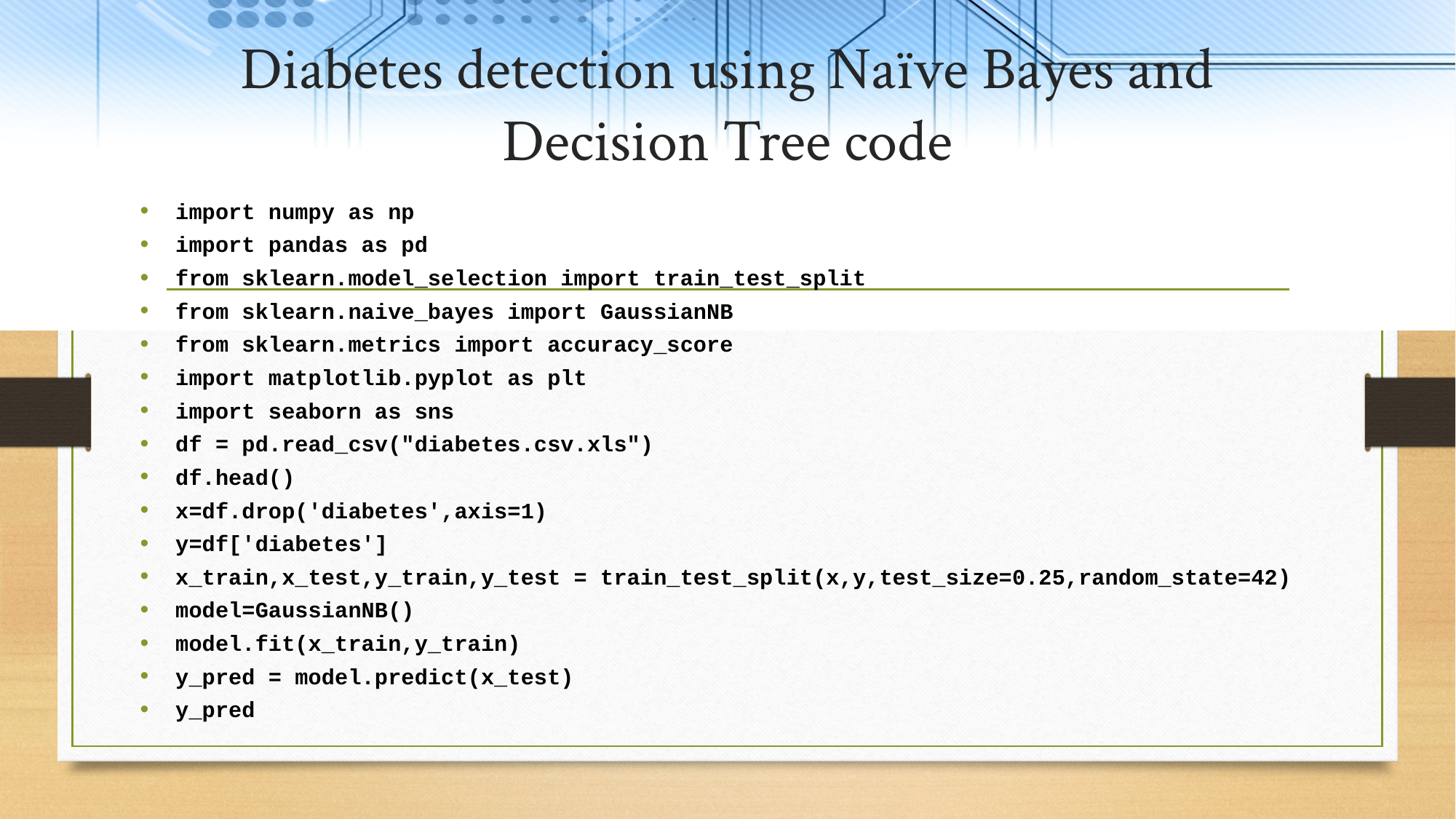

# Diabetes detection using Naïve Bayes and Decision Tree code
import numpy as np
import pandas as pd
from sklearn.model_selection import train_test_split
from sklearn.naive_bayes import GaussianNB
from sklearn.metrics import accuracy_score
import matplotlib.pyplot as plt
import seaborn as sns
df = pd.read_csv("diabetes.csv.xls")
df.head()
x=df.drop('diabetes',axis=1)
y=df['diabetes']
x_train,x_test,y_train,y_test = train_test_split(x,y,test_size=0.25,random_state=42)
model=GaussianNB()
model.fit(x_train,y_train)
y_pred = model.predict(x_test)
y_pred